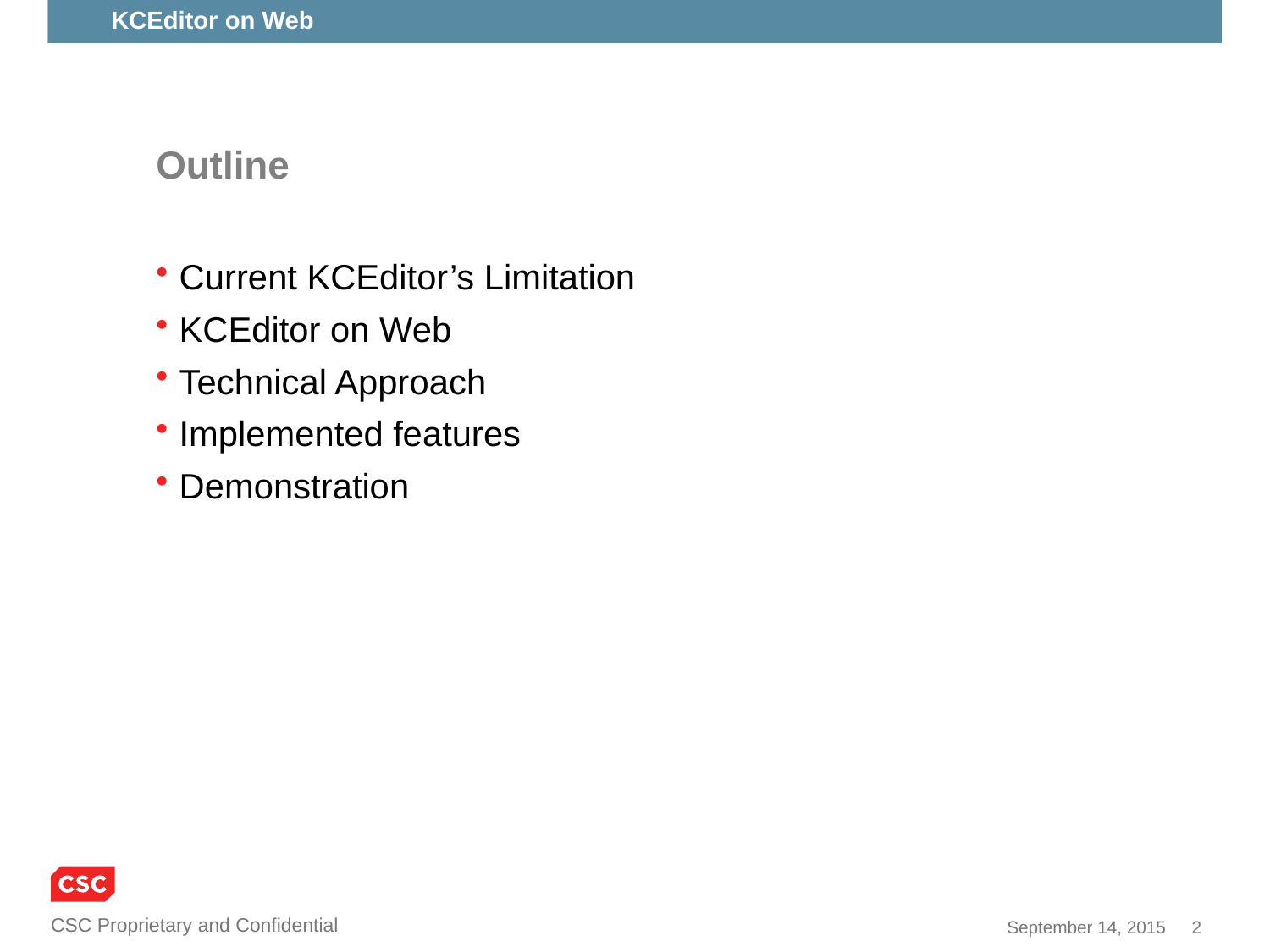

KCEditor on Web
# Outline
Current KCEditor’s Limitation
KCEditor on Web
Technical Approach
Implemented features
Demonstration